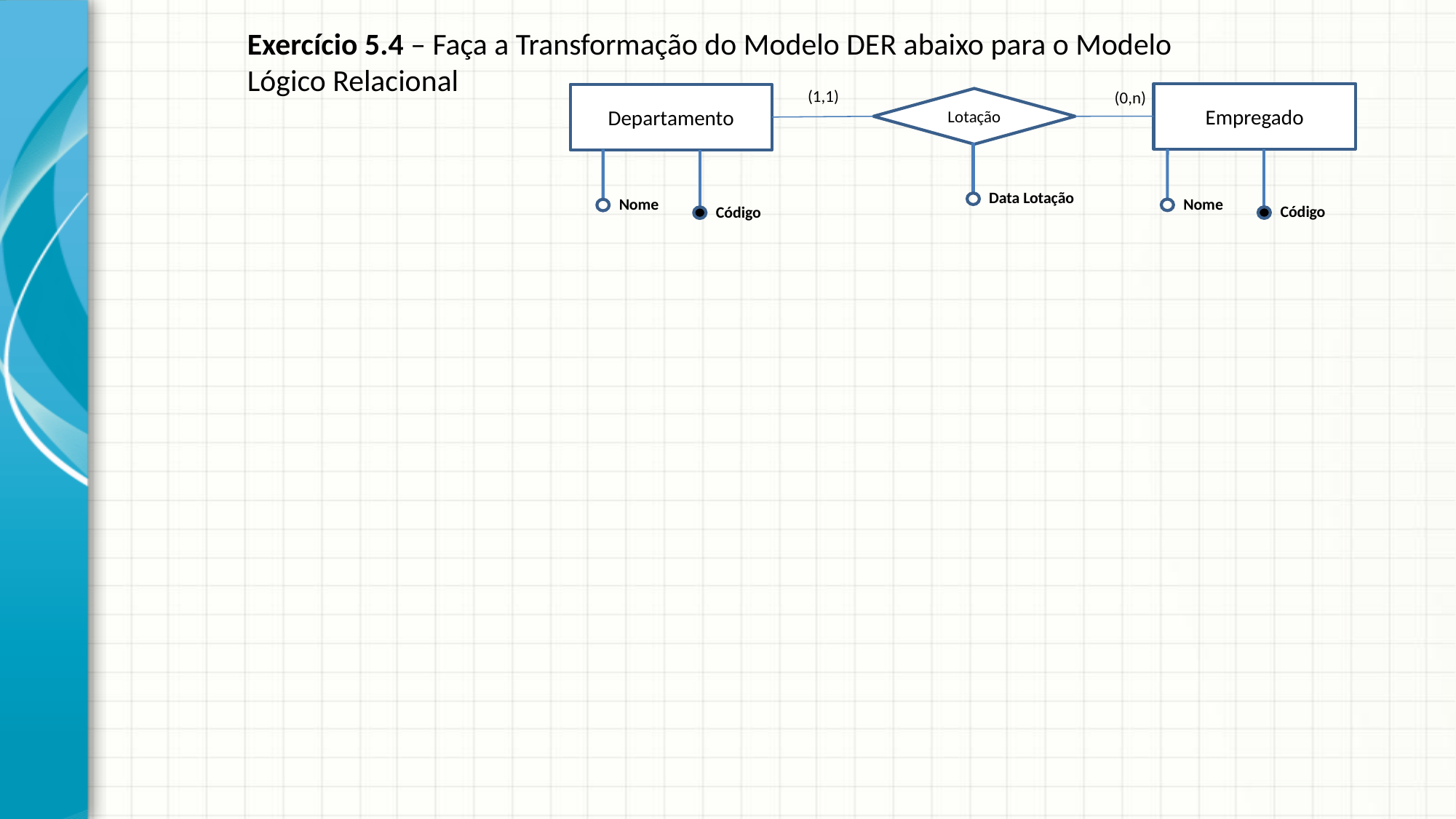

# Exercício 5.4 – Faça a Transformação do Modelo DER abaixo para o Modelo Lógico Relacional
(1,1)
(0,n)
Empregado
Departamento
Lotação
Data Lotação
Nome
Nome

Código
Código